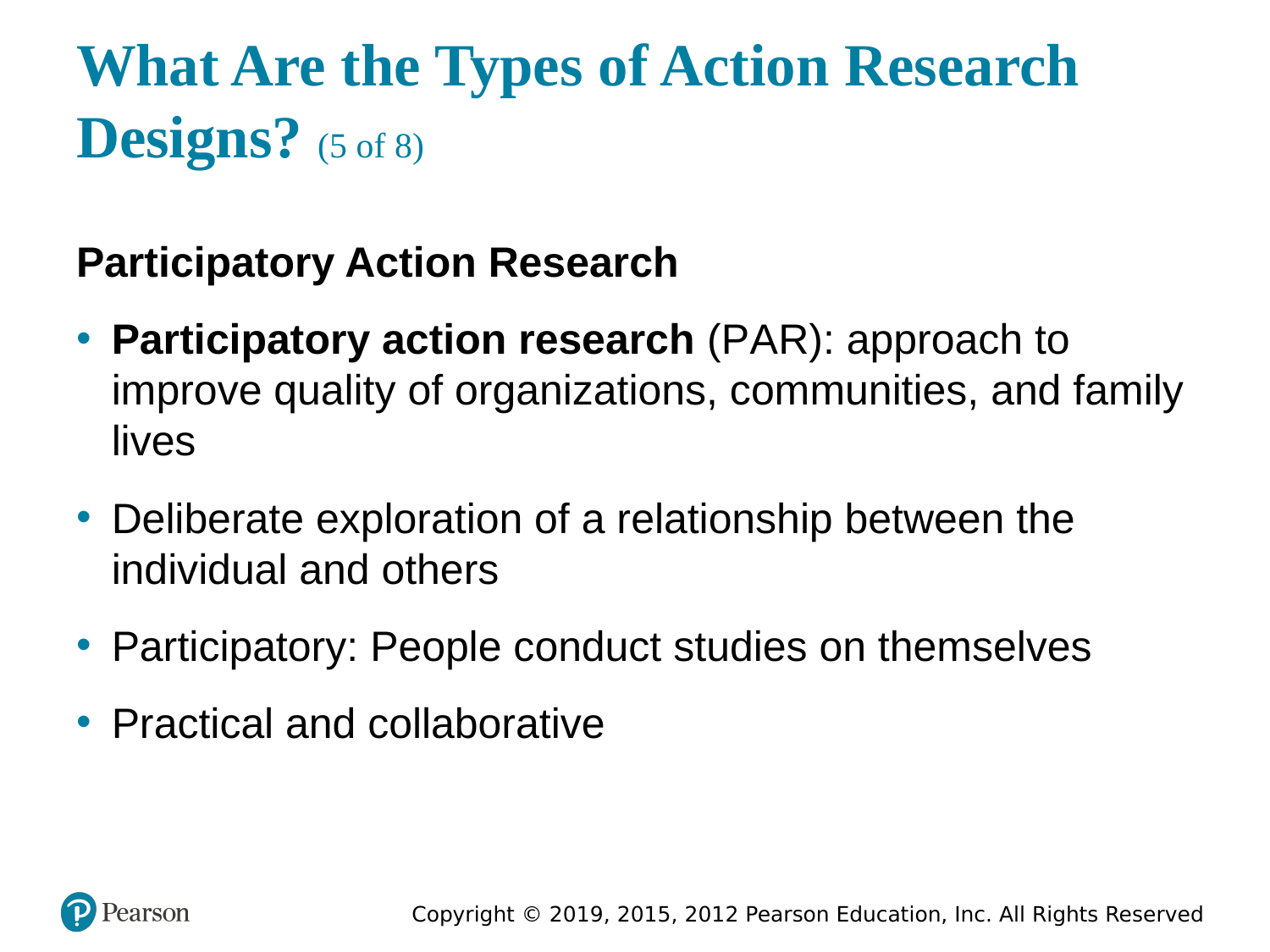

# What Are the Types of Action Research Designs? (5 of 8)
Participatory Action Research
Participatory action research (P A R): approach to improve quality of organizations, communities, and family lives
Deliberate exploration of a relationship between the individual and others
Participatory: People conduct studies on themselves
Practical and collaborative